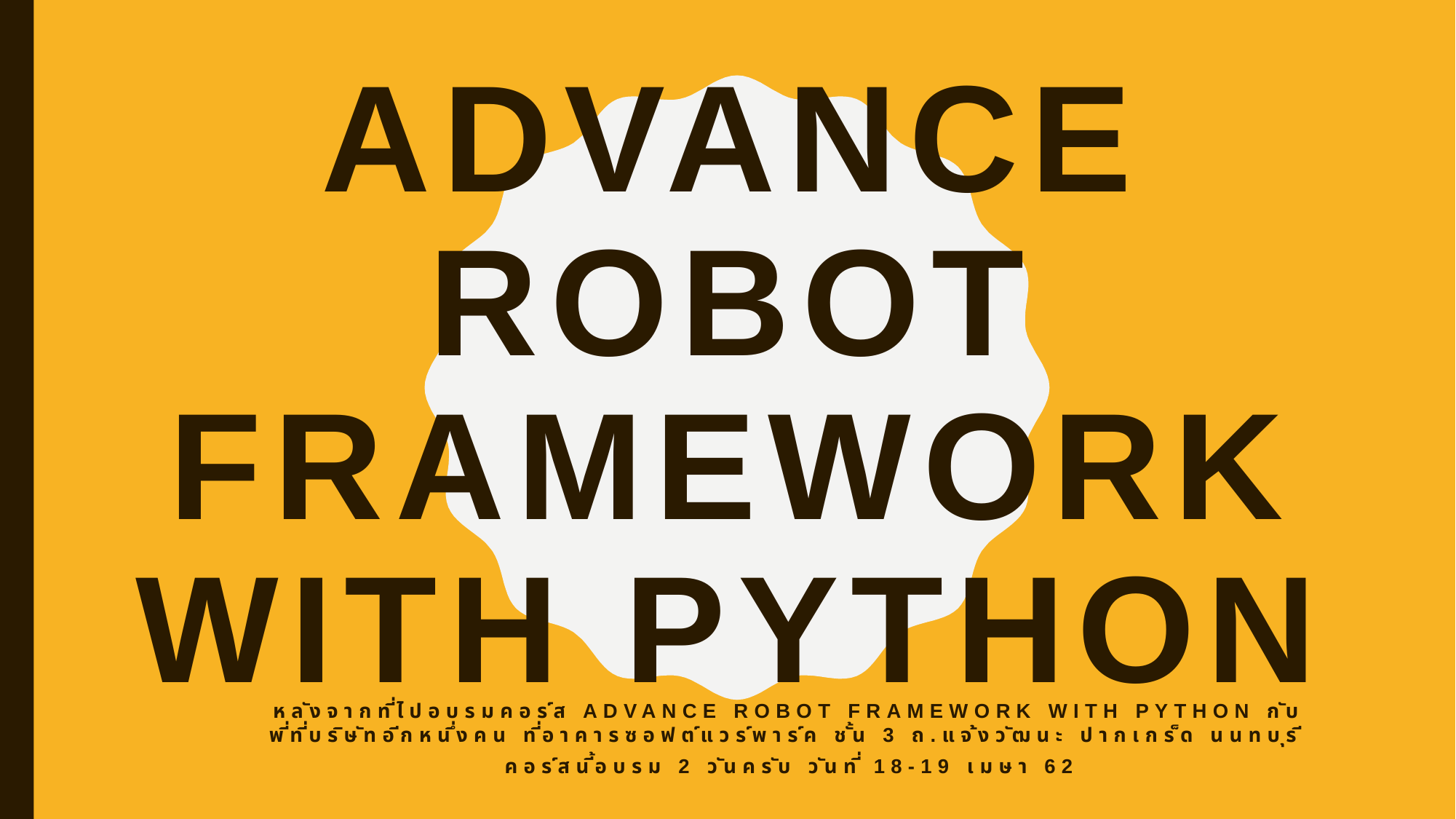

# Advance Robot Framework with Python
หลังจากที่ไปอบรมคอร์ส Advance Robot Framework with Python กับพี่ที่บริษัทอีกหนึ่งคน ที่อาคารซอฟต์แวร์พาร์ค ชั้น 3 ถ.แจ้งวัฒนะ ปากเกร็ด นนทบุรี
คอร์สนี้อบรม 2 วันครับ วันที่ 18-19 เมษา 62